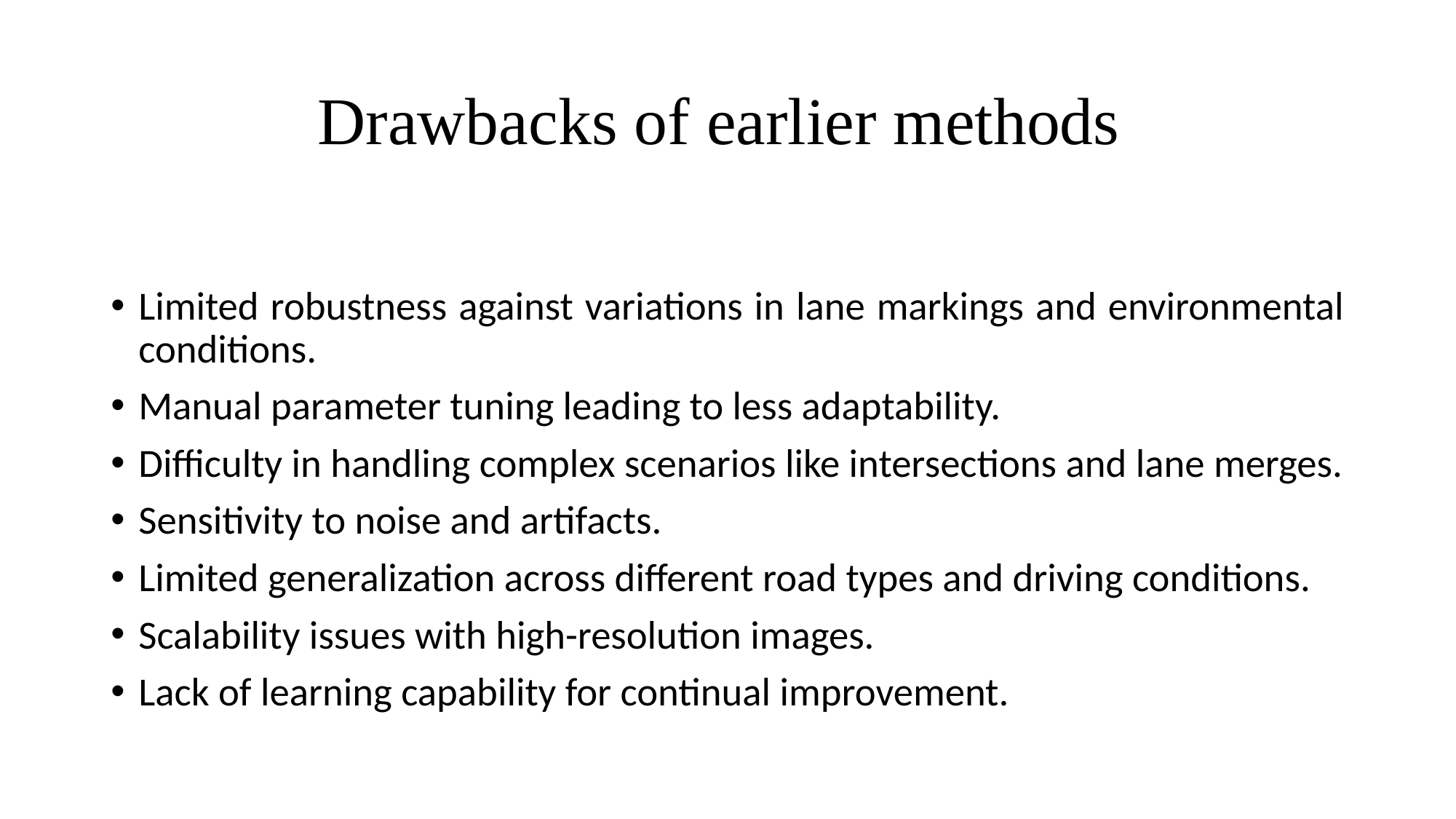

# Drawbacks of earlier methods

Limited robustness against variations in lane markings and environmental conditions.
Manual parameter tuning leading to less adaptability.
Difficulty in handling complex scenarios like intersections and lane merges.
Sensitivity to noise and artifacts.
Limited generalization across different road types and driving conditions.
Scalability issues with high-resolution images.
Lack of learning capability for continual improvement.